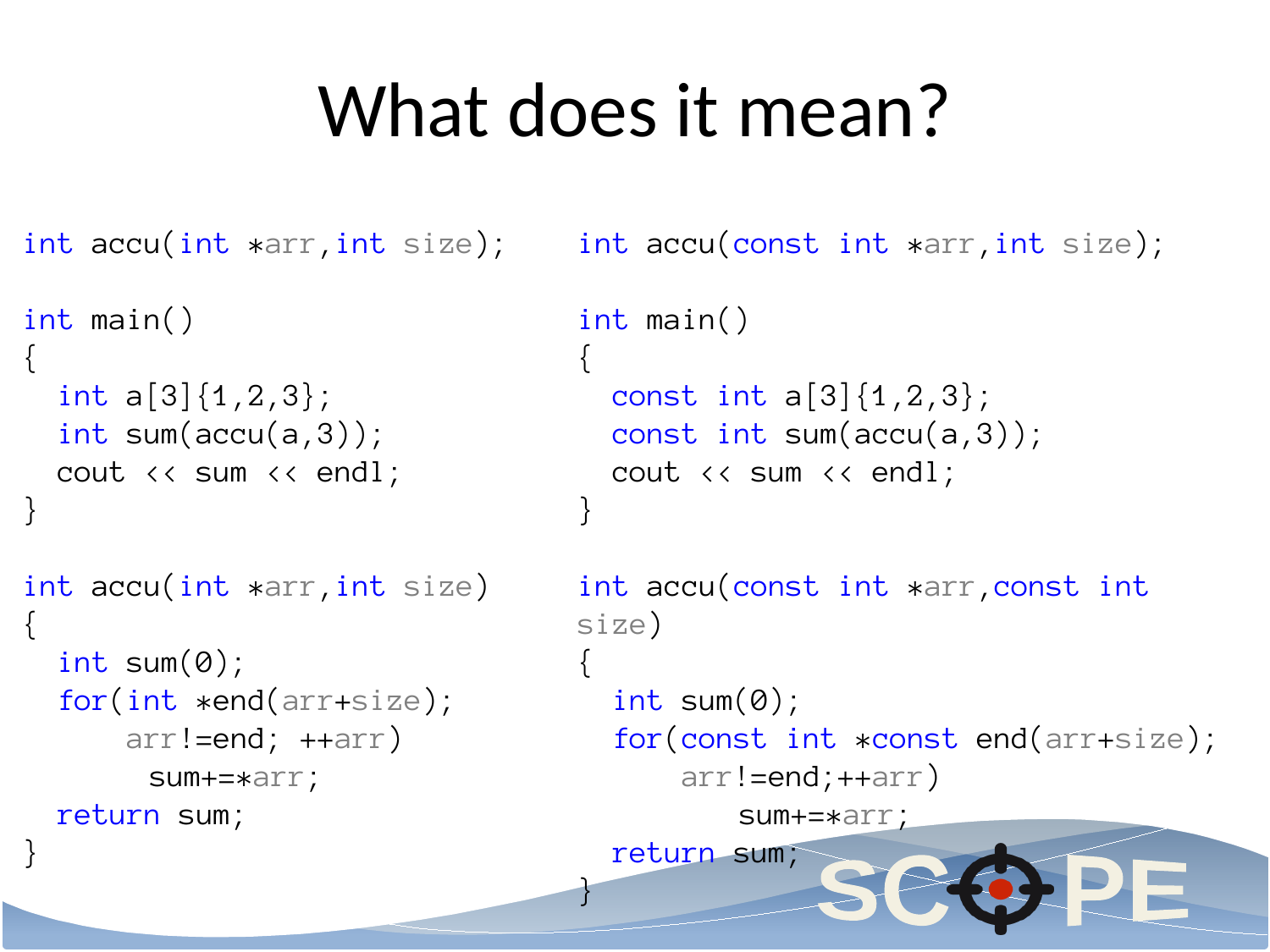

# What does it mean?
int accu(int *arr,int size);

int main()
{
  int a[3]{1,2,3};
  int sum(accu(a,3));
  cout << sum << endl;
}

int accu(int *arr,int size)
{
  int sum(0);
  for(int *end(arr+size);
      arr!=end; ++arr)
	sum+=*arr;
  return sum;
}
int accu(const int *arr,int size);

int main()
{
  const int a[3]{1,2,3};
  const int sum(accu(a,3));
  cout << sum << endl;
}

int accu(const int *arr,const int size)
{
  int sum(0);
  for(const int *const end(arr+size);
      arr!=end;++arr)
	  sum+=*arr;
  return sum;
}